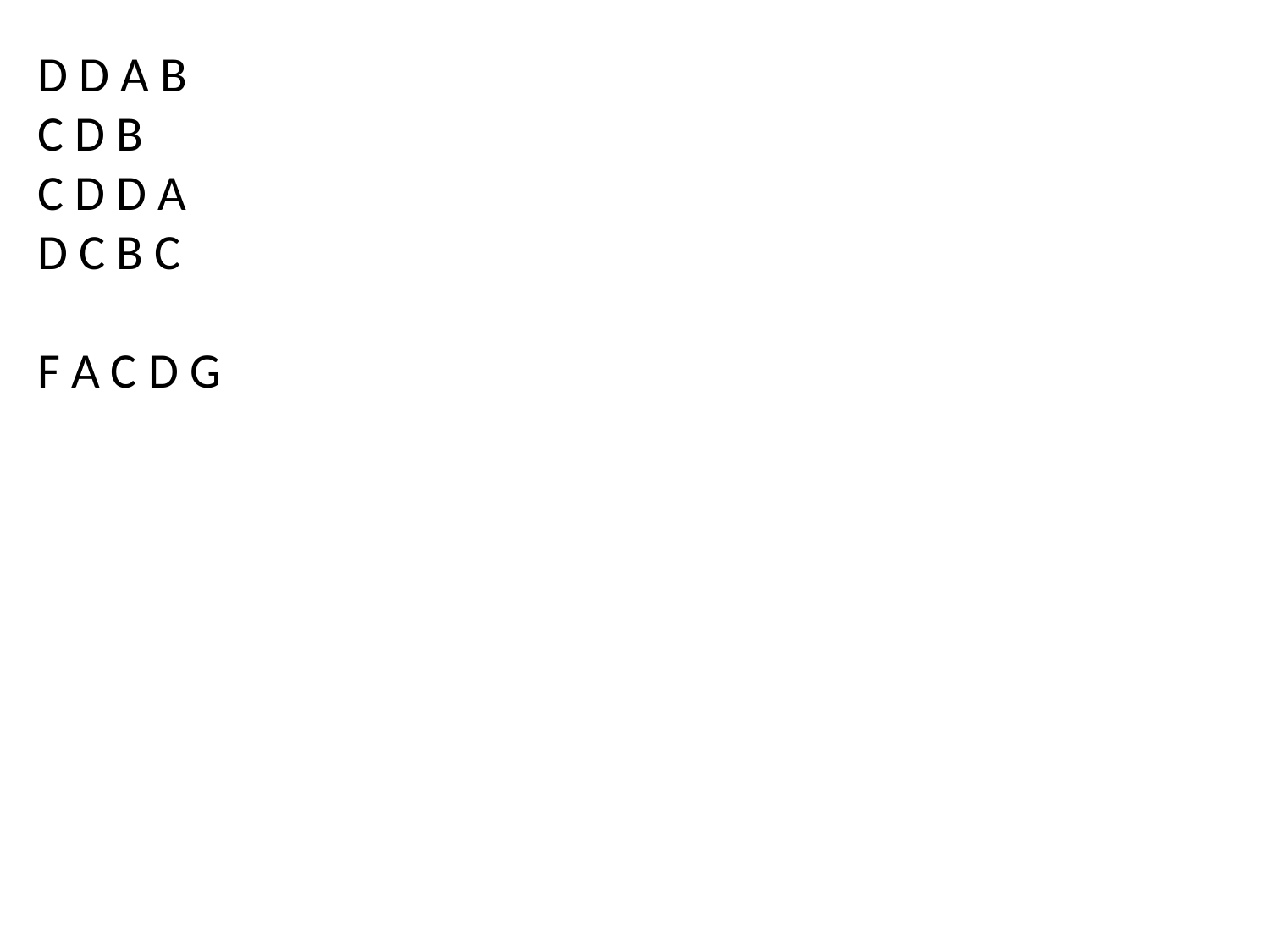

D D A B
C D B
C D D A
D C B C

F A C D G